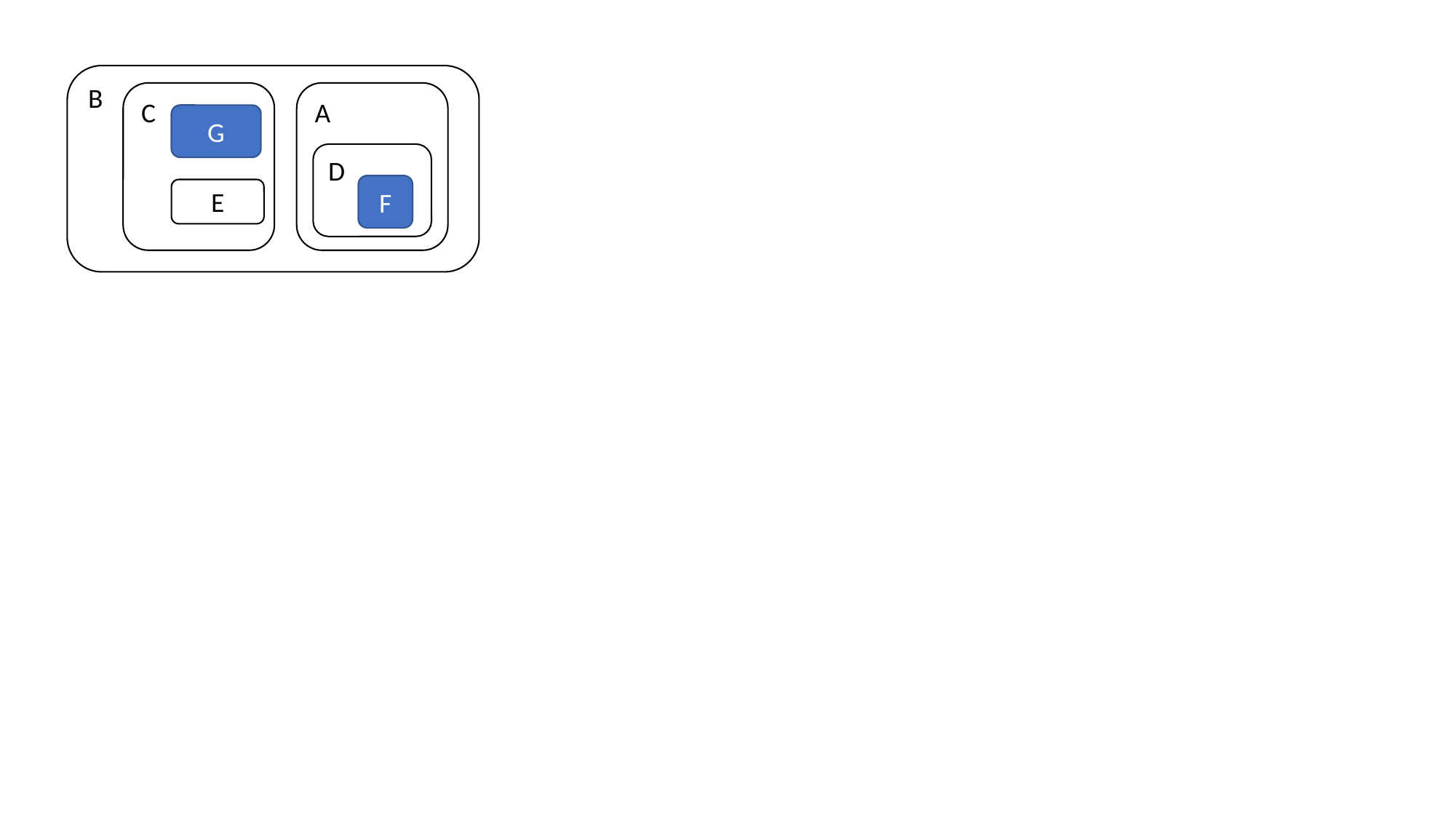

B
C
A
G
D
F
E